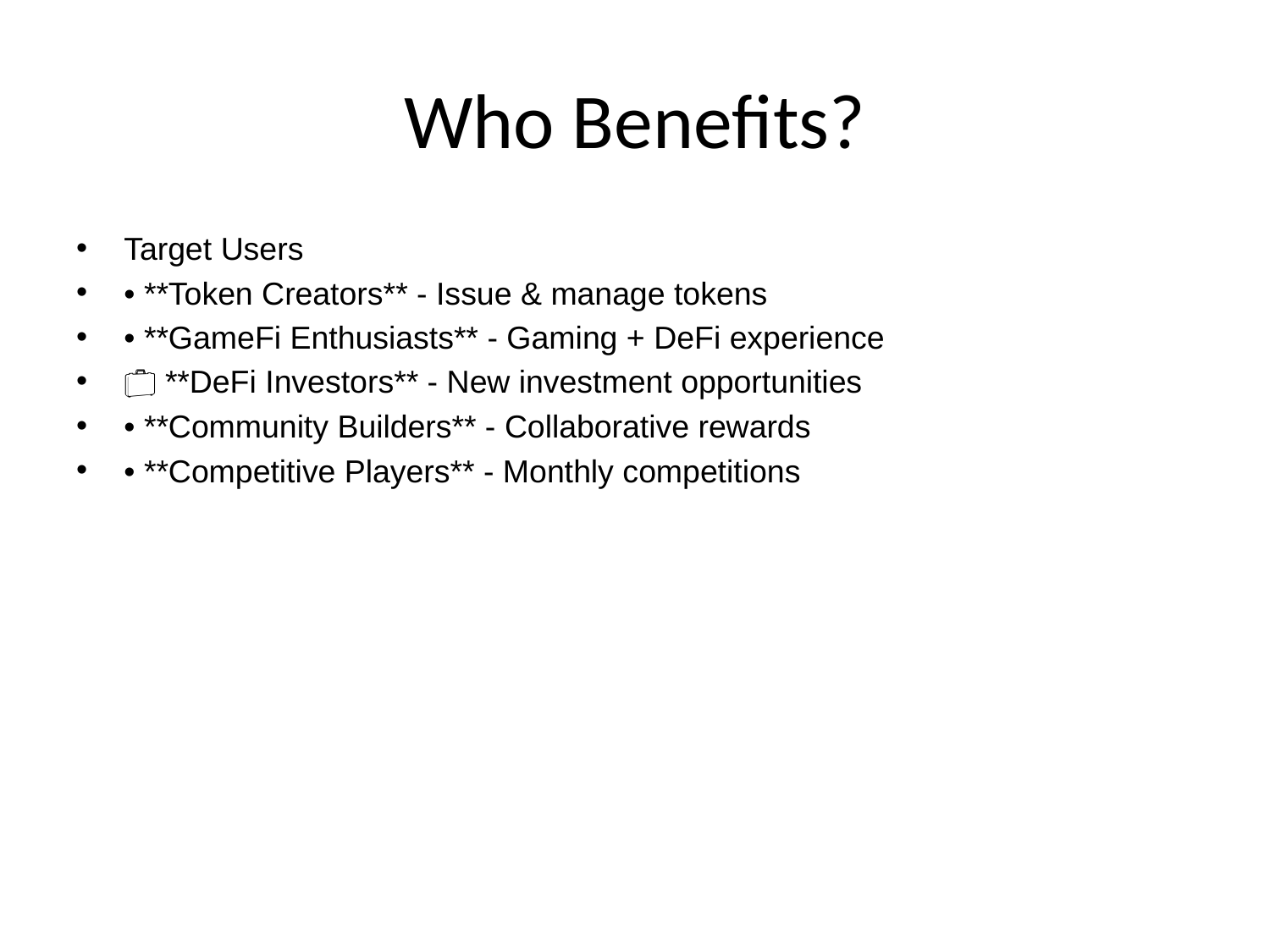

# Who Benefits?
Target Users
• **Token Creators** - Issue & manage tokens
• **GameFi Enthusiasts** - Gaming + DeFi experience
💼 **DeFi Investors** - New investment opportunities
• **Community Builders** - Collaborative rewards
• **Competitive Players** - Monthly competitions